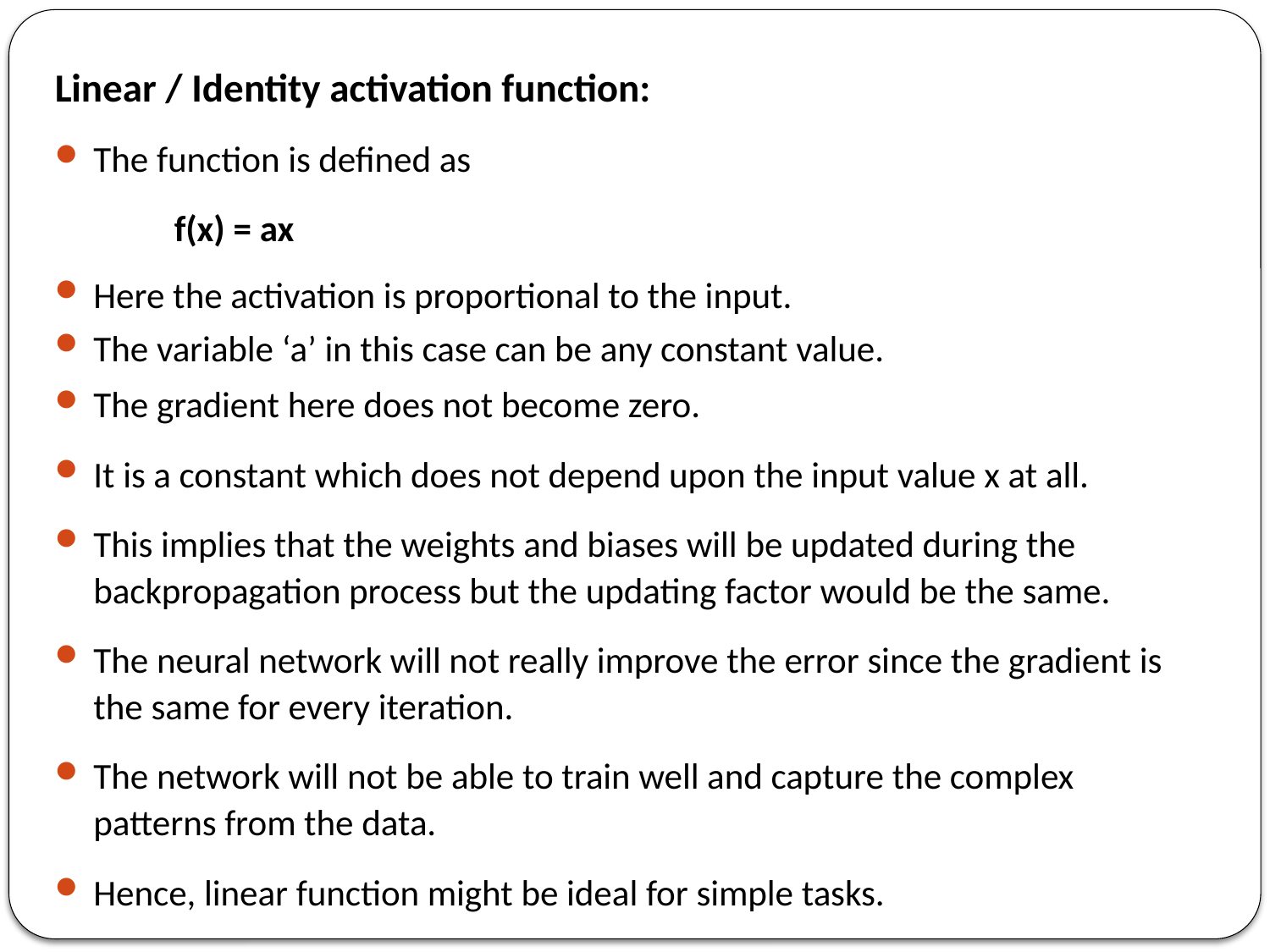

Linear / Identity activation function:
The function is defined as
		f(x) = ax
Here the activation is proportional to the input.
The variable ‘a’ in this case can be any constant value.
The gradient here does not become zero.
It is a constant which does not depend upon the input value x at all.
This implies that the weights and biases will be updated during the backpropagation process but the updating factor would be the same.
The neural network will not really improve the error since the gradient is the same for every iteration.
The network will not be able to train well and capture the complex patterns from the data.
Hence, linear function might be ideal for simple tasks.